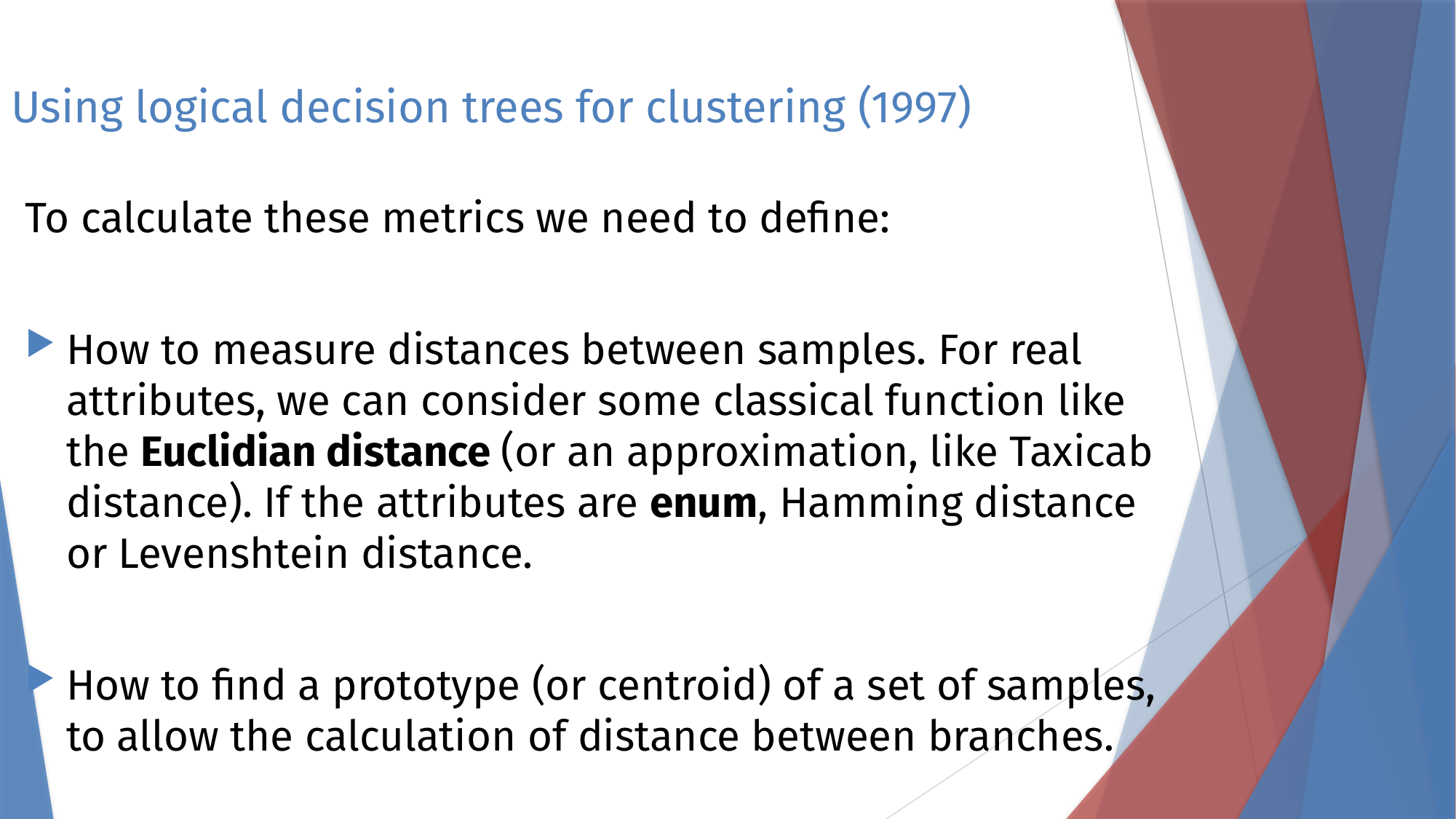

# Using logical decision trees for clustering (1997)
To calculate these metrics we need to define:

How to measure distances between samples. For real attributes, we can consider some classical function like the Euclidian distance (or an approximation, like Taxicab distance). If the attributes are enum, Hamming distance or Levenshtein distance.

How to find a prototype (or centroid) of a set of samples, to allow the calculation of distance between branches.